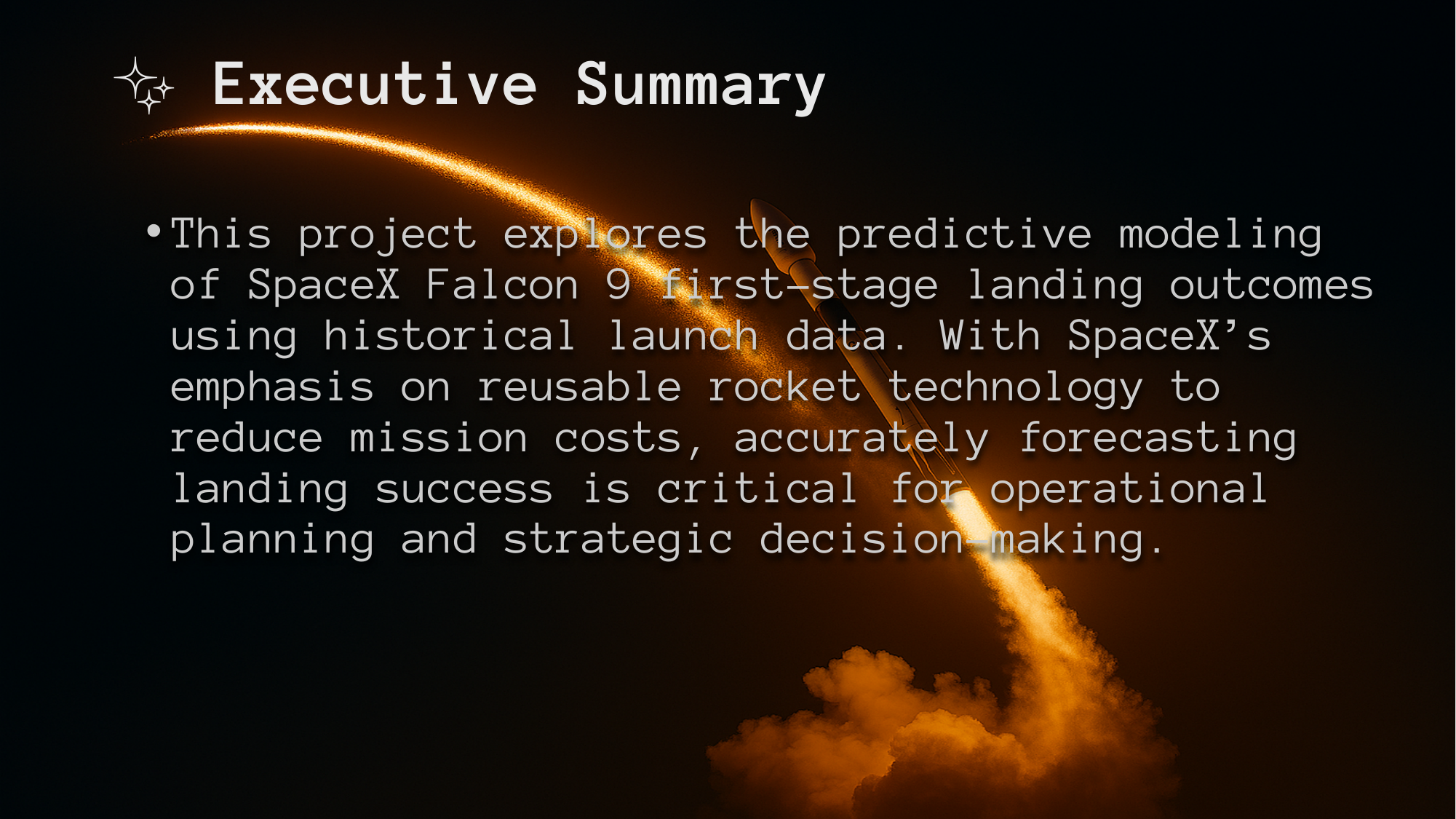

# ✨ Executive Summary
This project explores the predictive modeling of SpaceX Falcon 9 first-stage landing outcomes using historical launch data. With SpaceX’s emphasis on reusable rocket technology to reduce mission costs, accurately forecasting landing success is critical for operational planning and strategic decision-making.